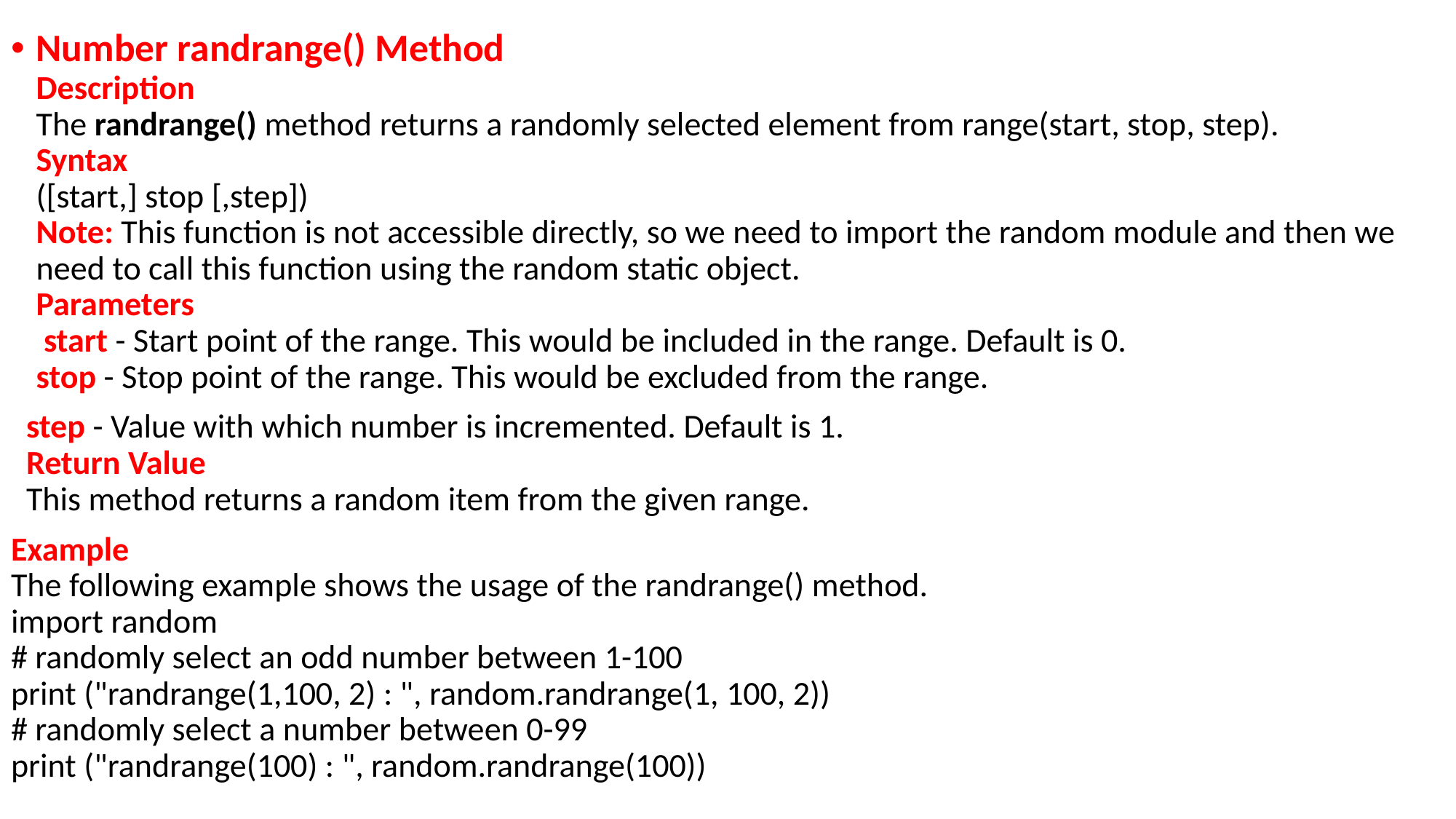

Number randrange() Method
Description
The randrange() method returns a randomly selected element from range(start, stop, step).
Syntax
([start,] stop [,step])
Note: This function is not accessible directly, so we need to import the random module and then we need to call this function using the random static object.
Parameters
 start - Start point of the range. This would be included in the range. Default is 0.
stop - Stop point of the range. This would be excluded from the range.
  step - Value with which number is incremented. Default is 1.
  Return Value
  This method returns a random item from the given range.
Example
The following example shows the usage of the randrange() method.
import random
# randomly select an odd number between 1-100
print ("randrange(1,100, 2) : ", random.randrange(1, 100, 2))
# randomly select a number between 0-99
print ("randrange(100) : ", random.randrange(100))